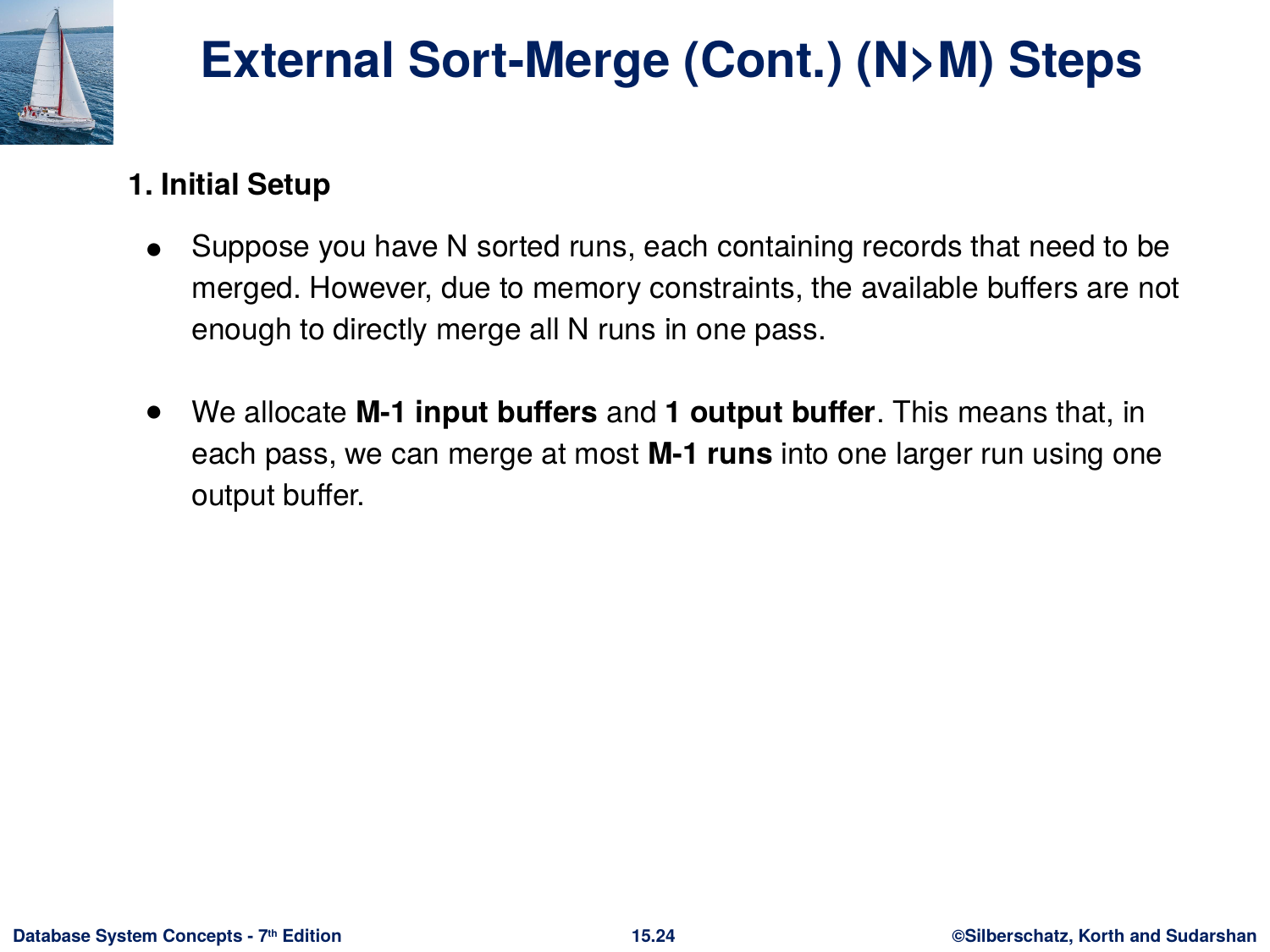

# External Sort-Merge (Cont.) (N>M) Steps

1. Initial Setup
Suppose you have N sorted runs, each containing records that need to be merged. However, due to memory constraints, the available buffers are not enough to directly merge all N runs in one pass.
We allocate M-1 input buffers and 1 output buffer. This means that, in each pass, we can merge at most M-1 runs into one larger run using one output buffer.